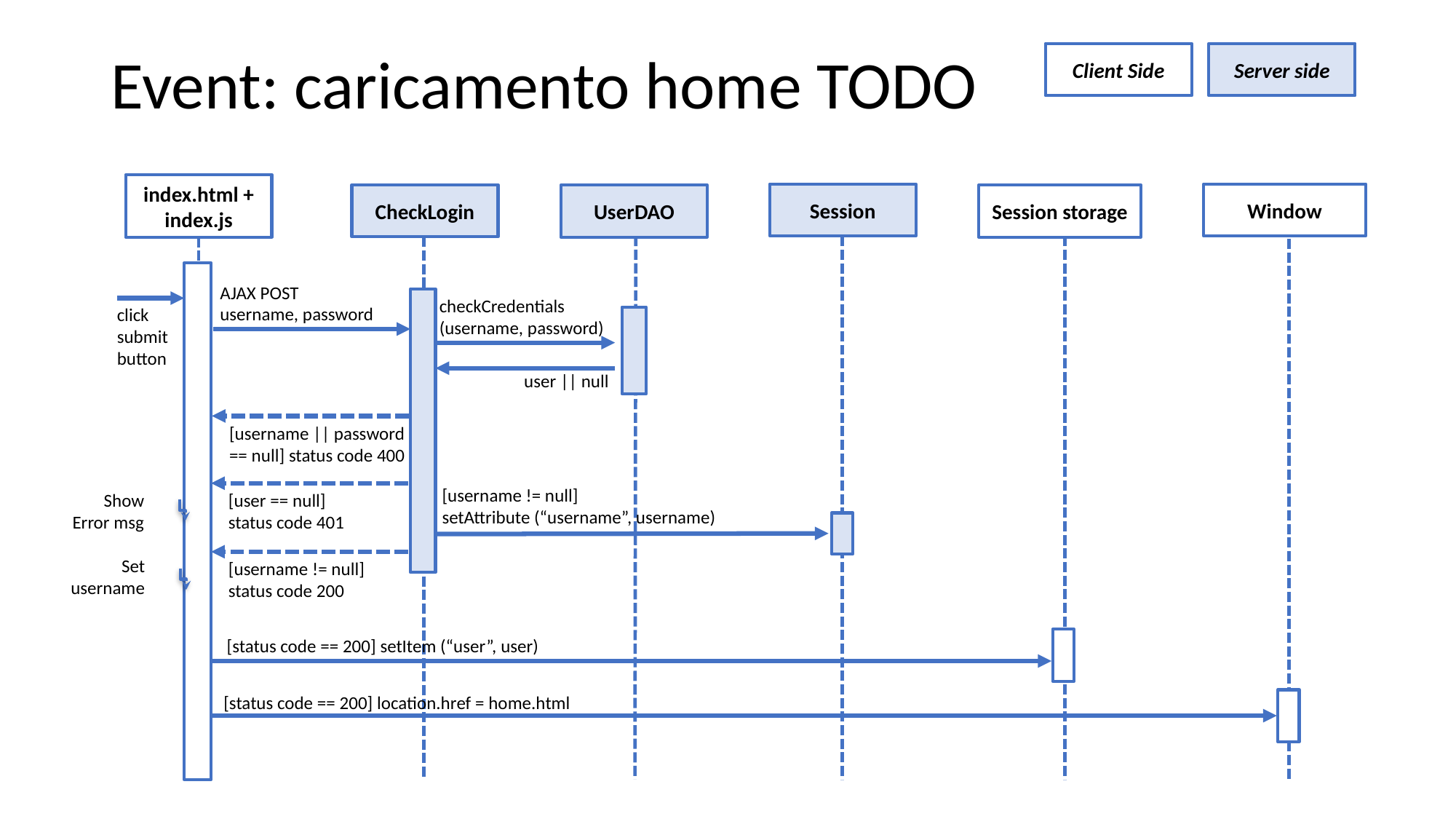

# Event: caricamento home TODO
Client Side
Server side
index.html + index.js
Session
Window
CheckLogin
UserDAO
Session storage
AJAX POST username, password
checkCredentials (username, password)
click submit button

user || null
[username || password == null] status code 400

[username != null]
setAttribute (“username”, username)
Show
Error msg
[user == null]
status code 401

Set
username
[username != null]
status code 200
[status code == 200] setItem (“user”, user)

[status code == 200] location.href = home.html